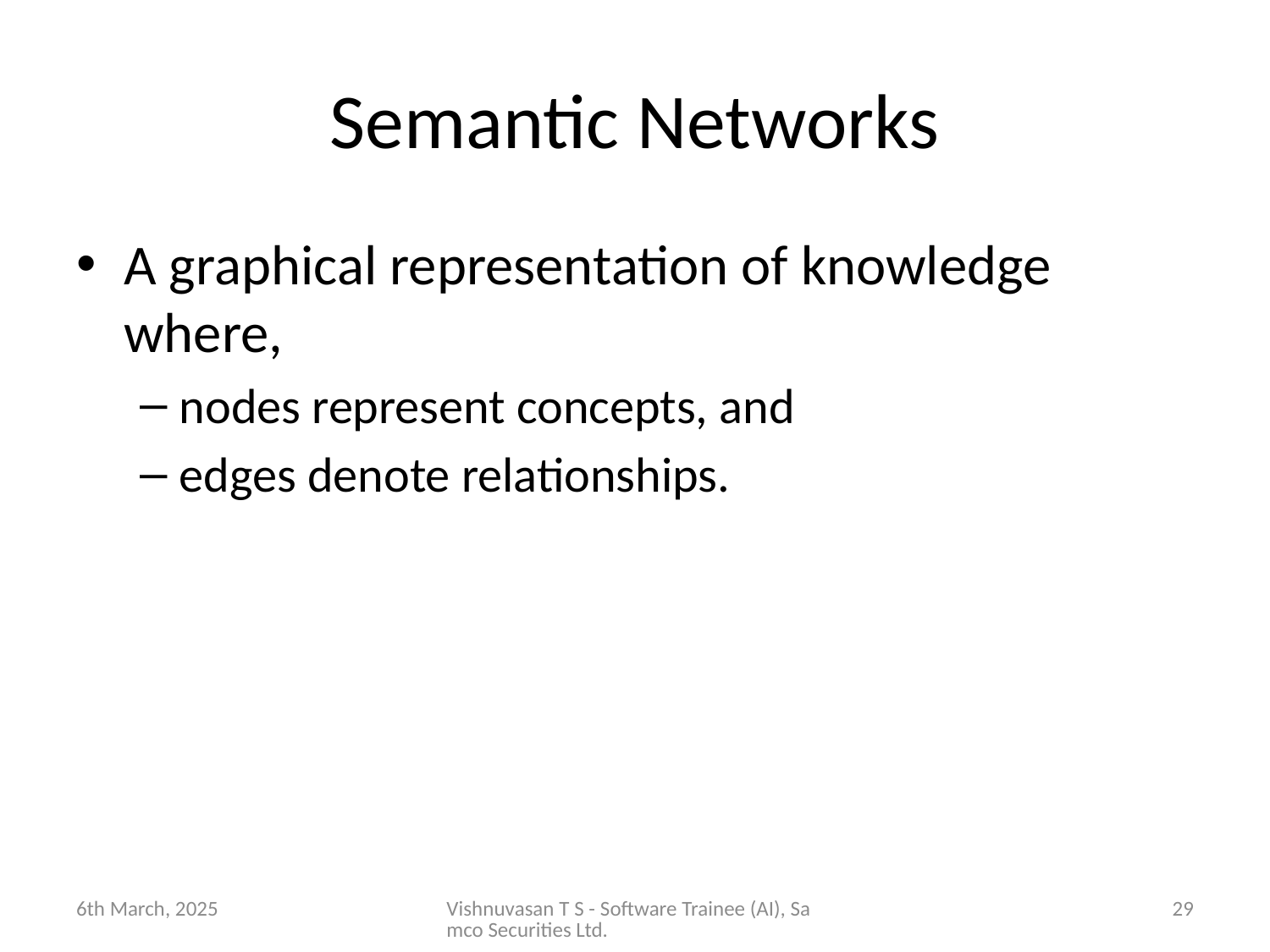

# Semantic Networks
A graphical representation of knowledge where,
nodes represent concepts, and
edges denote relationships.
6th March, 2025
Vishnuvasan T S - Software Trainee (AI), Samco Securities Ltd.
29